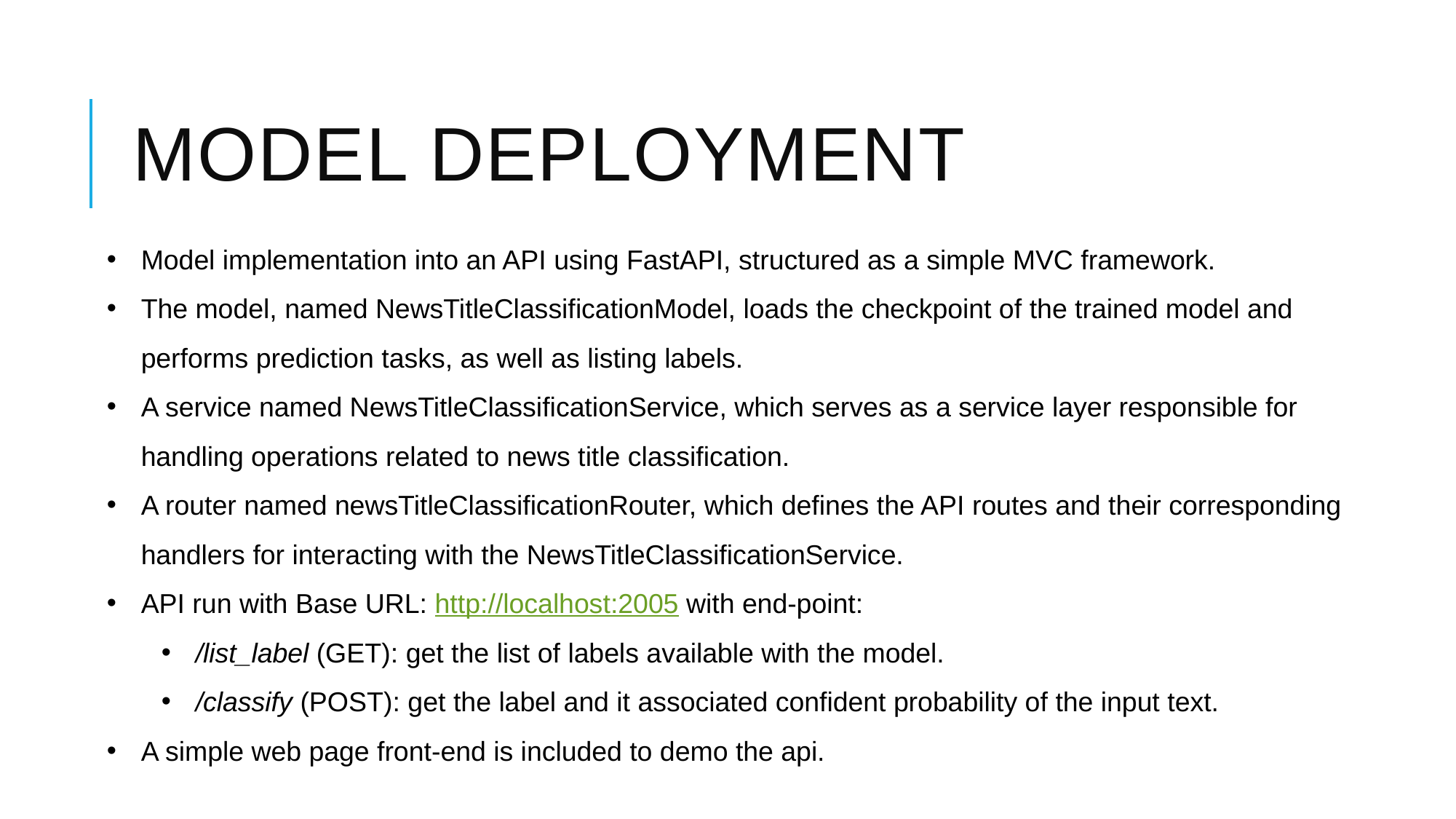

# Model Deployment
Model implementation into an API using FastAPI, structured as a simple MVC framework.
The model, named NewsTitleClassificationModel, loads the checkpoint of the trained model and performs prediction tasks, as well as listing labels.
A service named NewsTitleClassificationService, which serves as a service layer responsible for handling operations related to news title classification.
A router named newsTitleClassificationRouter, which defines the API routes and their corresponding handlers for interacting with the NewsTitleClassificationService.
API run with Base URL: http://localhost:2005 with end-point:
/list_label (GET): get the list of labels available with the model.
/classify (POST): get the label and it associated confident probability of the input text.
A simple web page front-end is included to demo the api.